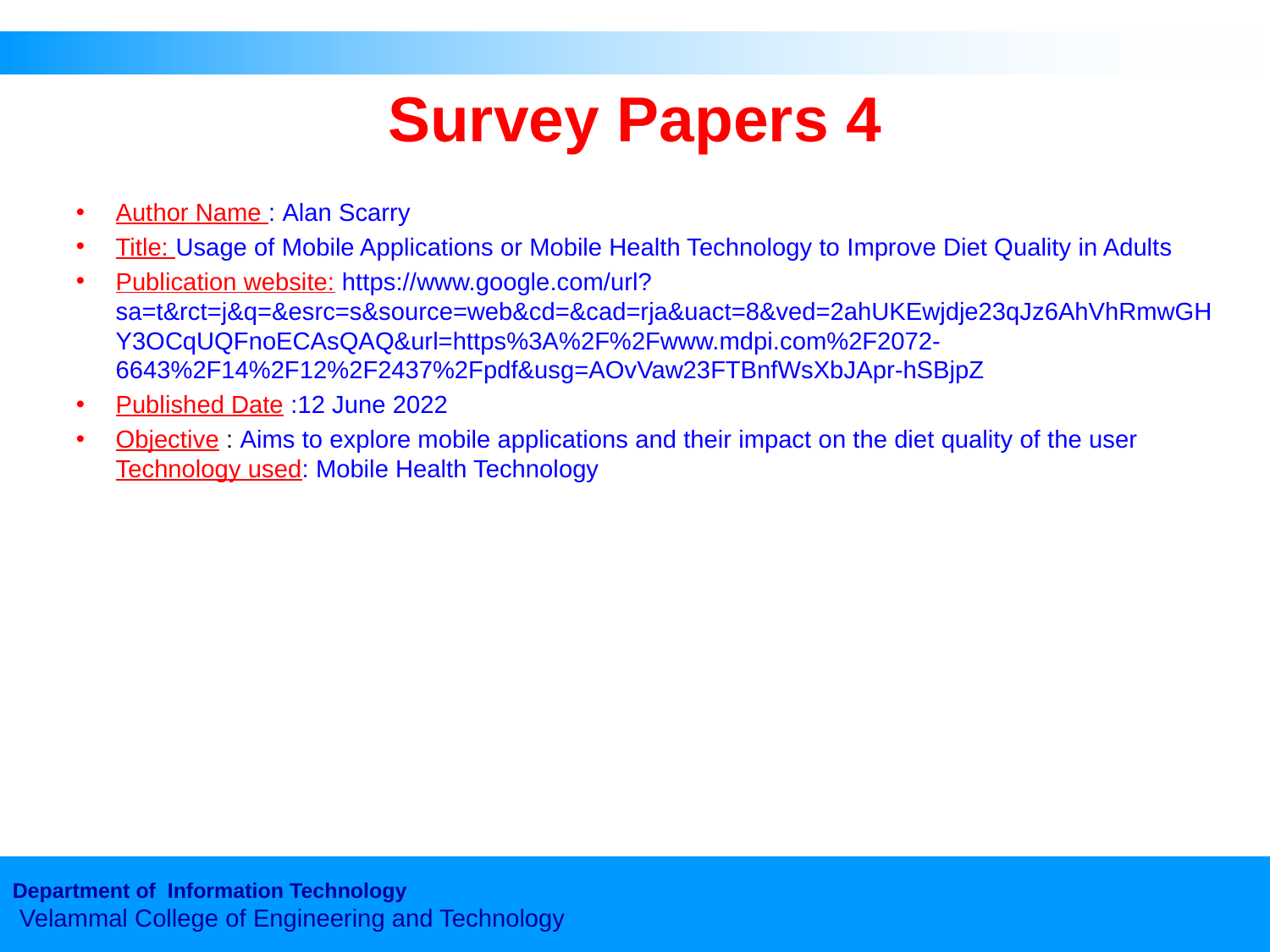

# Survey Papers 4
Author Name : Alan Scarry
Title: Usage of Mobile Applications or Mobile Health Technology to Improve Diet Quality in Adults
Publication website: https://www.google.com/url?sa=t&rct=j&q=&esrc=s&source=web&cd=&cad=rja&uact=8&ved=2ahUKEwjdje23qJz6AhVhRmwGHY3OCqUQFnoECAsQAQ&url=https%3A%2F%2Fwww.mdpi.com%2F2072-6643%2F14%2F12%2F2437%2Fpdf&usg=AOvVaw23FTBnfWsXbJApr-hSBjpZ
Published Date :12 June 2022
Objective : Aims to explore mobile applications and their impact on the diet quality of the user Technology used: Mobile Health Technology
Department of  Information Technology
 Velammal College of Engineering and Technology